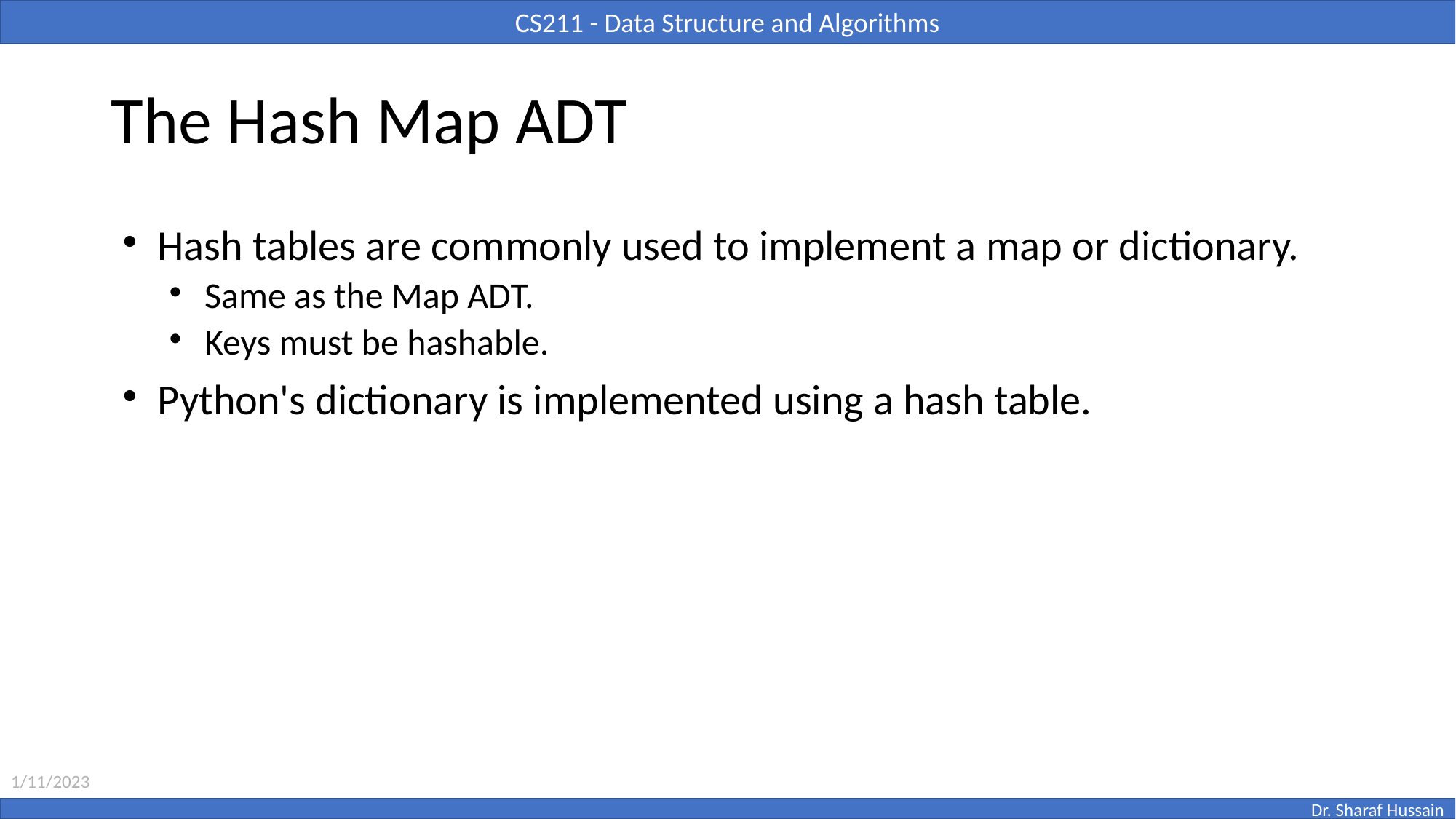

# The Hash Map ADT
Hash tables are commonly used to implement a map or dictionary.
Same as the Map ADT.
Keys must be hashable.
Python's dictionary is implemented using a hash table.
1/11/2023